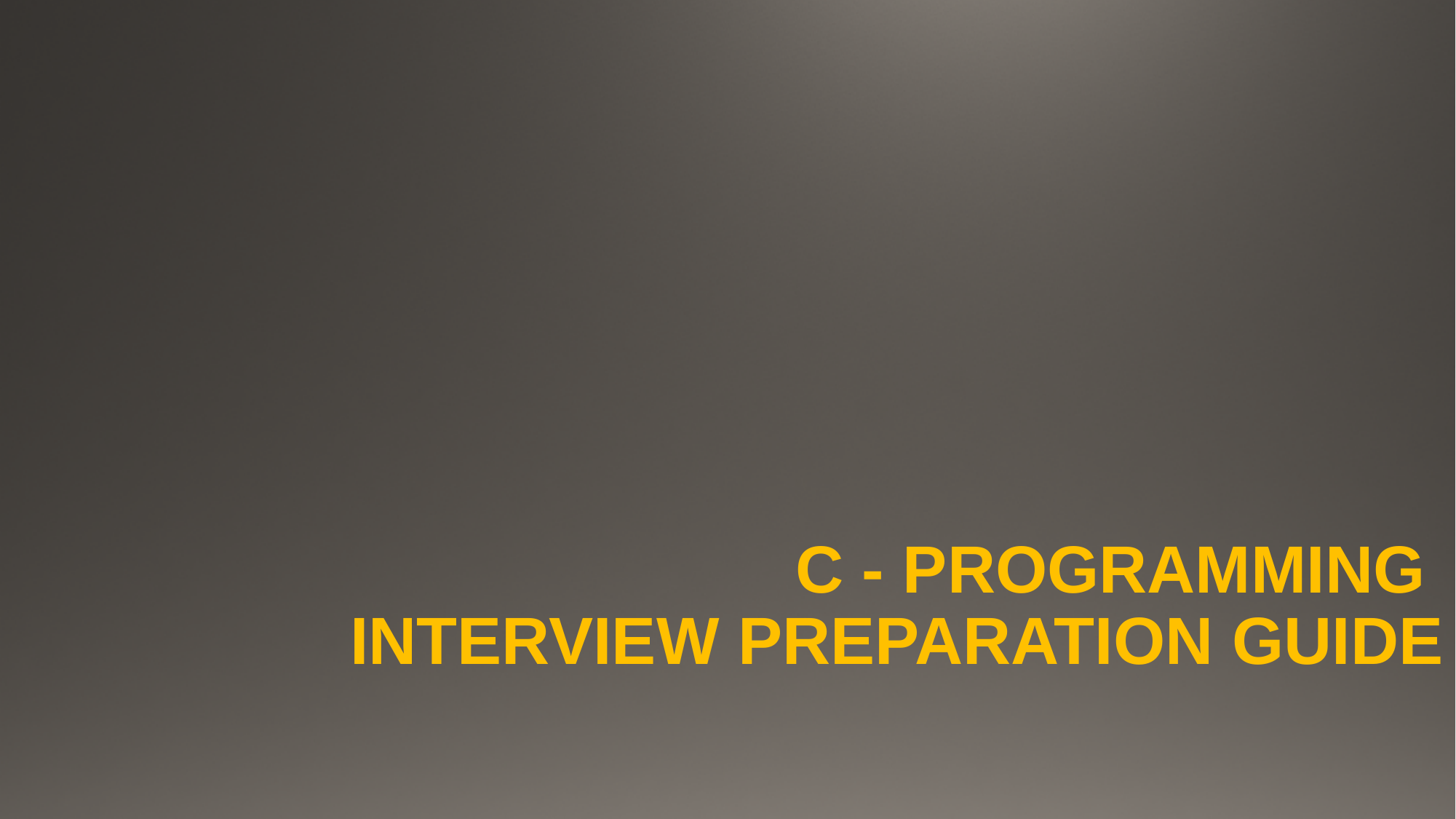

# C - PROGRAMMING INTERVIEW PREPARATION GUIDE